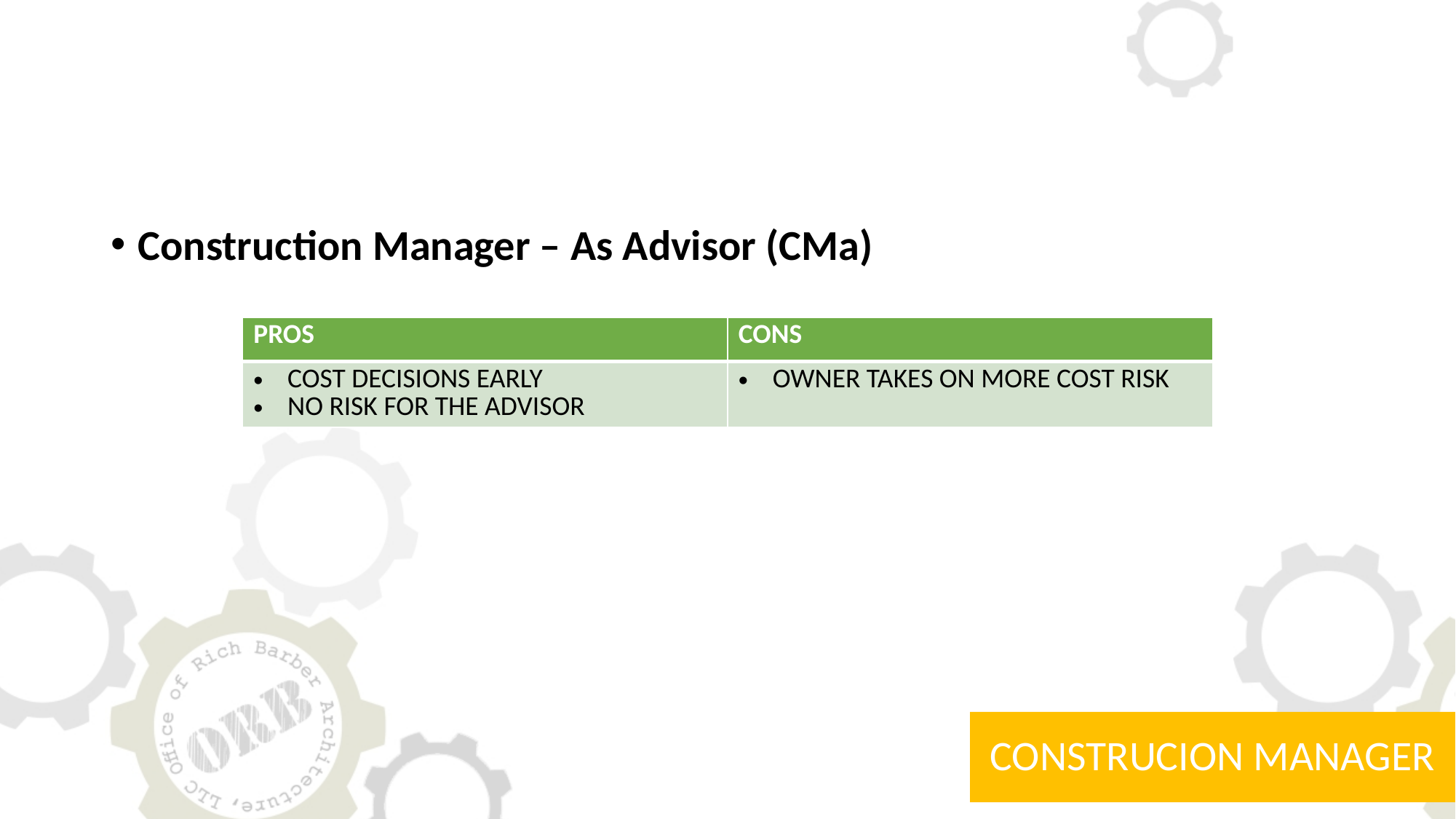

#
Construction Manager – As Advisor (CMa)

| PROS | CONS |
| --- | --- |
| COST DECISIONS EARLY NO RISK FOR THE ADVISOR | OWNER TAKES ON MORE COST RISK |
CONSTRUCION MANAGER